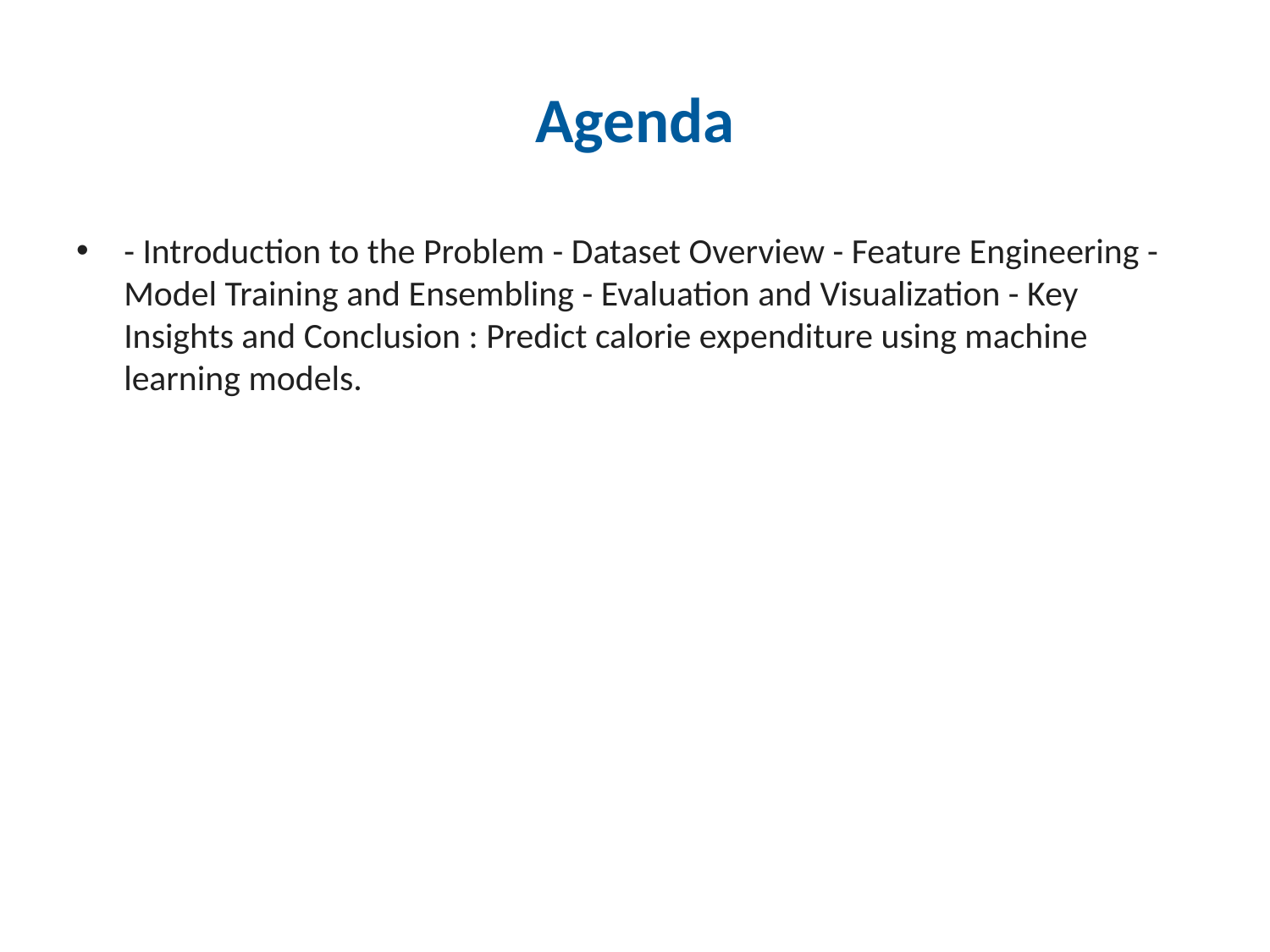

# Agenda
- Introduction to the Problem - Dataset Overview - Feature Engineering - Model Training and Ensembling - Evaluation and Visualization - Key Insights and Conclusion : Predict calorie expenditure using machine learning models.